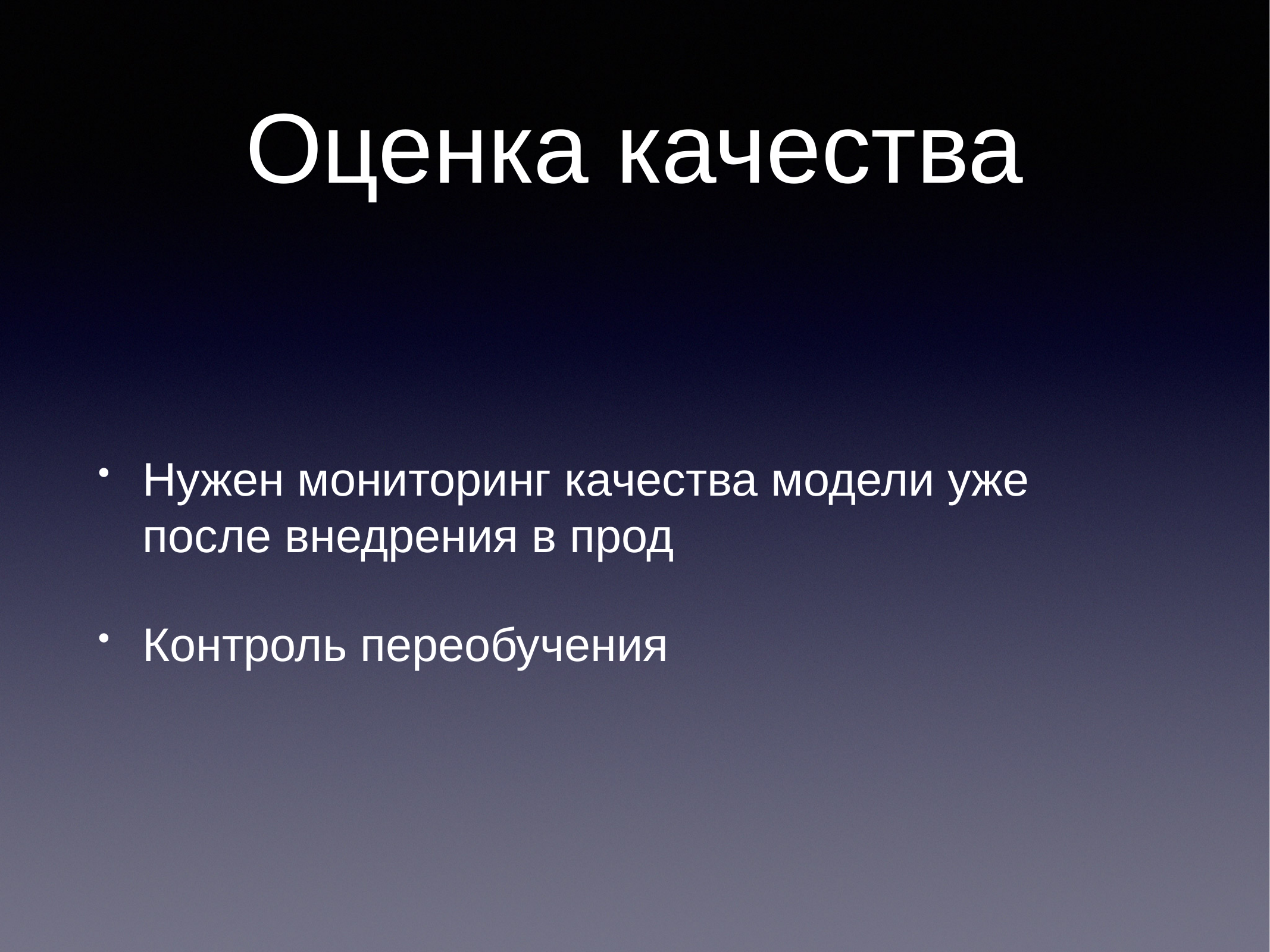

# Оценка качества
Нужен мониторинг качества модели уже после внедрения в прод
Контроль переобучения